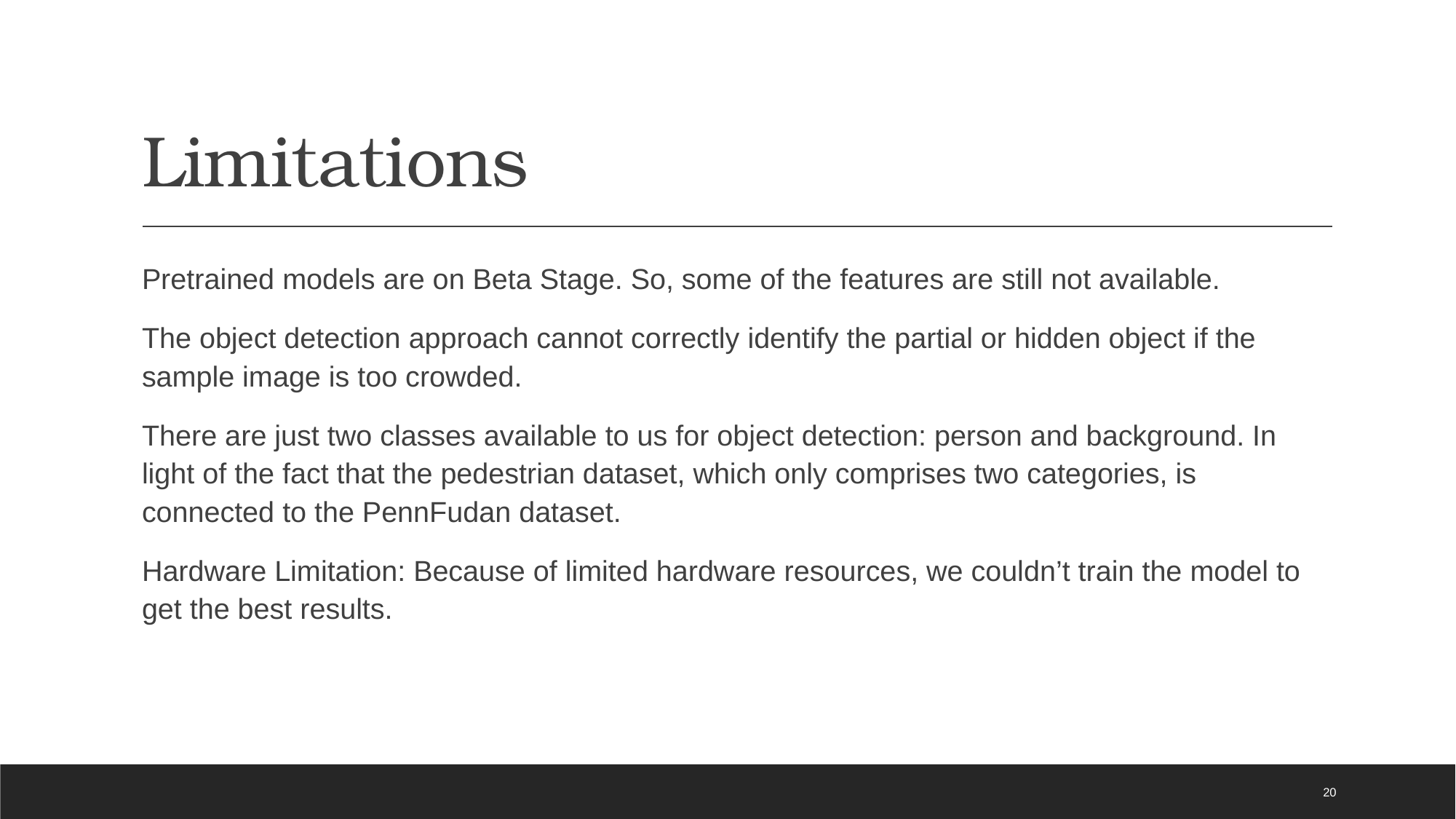

# Limitations
Pretrained models are on Beta Stage. So, some of the features are still not available.
The object detection approach cannot correctly identify the partial or hidden object if the sample image is too crowded.
There are just two classes available to us for object detection: person and background. In light of the fact that the pedestrian dataset, which only comprises two categories, is connected to the PennFudan dataset.
Hardware Limitation: Because of limited hardware resources, we couldn’t train the model to get the best results.

20